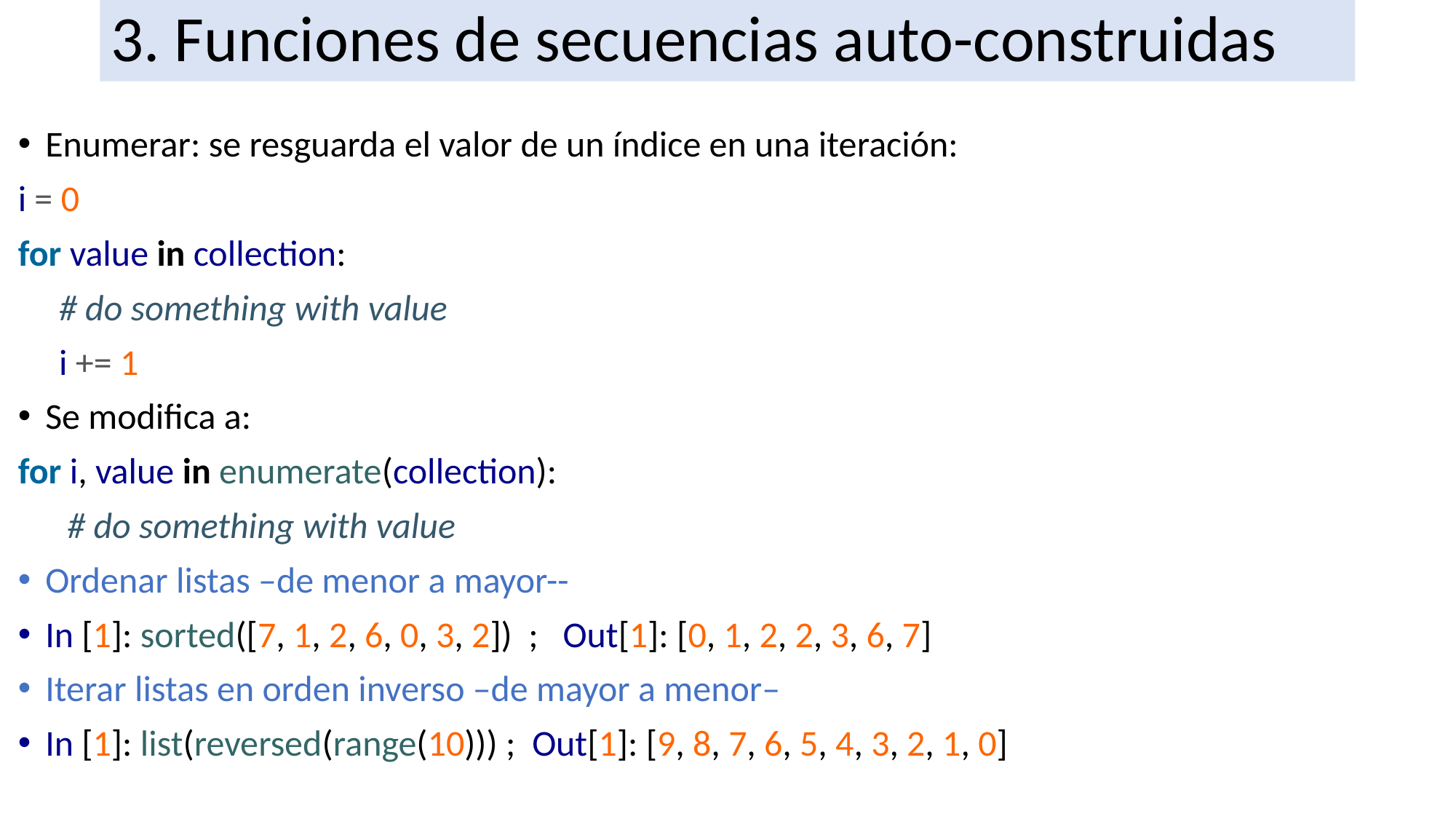

# 3. Funciones de secuencias auto-construidas
Enumerar: se resguarda el valor de un índice en una iteración:
i = 0
for value in collection:
     # do something with value
     i += 1
Se modifica a:
for i, value in enumerate(collection):
      # do something with value
Ordenar listas –de menor a mayor--
In [1]: sorted([7, 1, 2, 6, 0, 3, 2])  ;   Out[1]: [0, 1, 2, 2, 3, 6, 7]
Iterar listas en orden inverso –de mayor a menor–
In [1]: list(reversed(range(10))) ;  Out[1]: [9, 8, 7, 6, 5, 4, 3, 2, 1, 0]